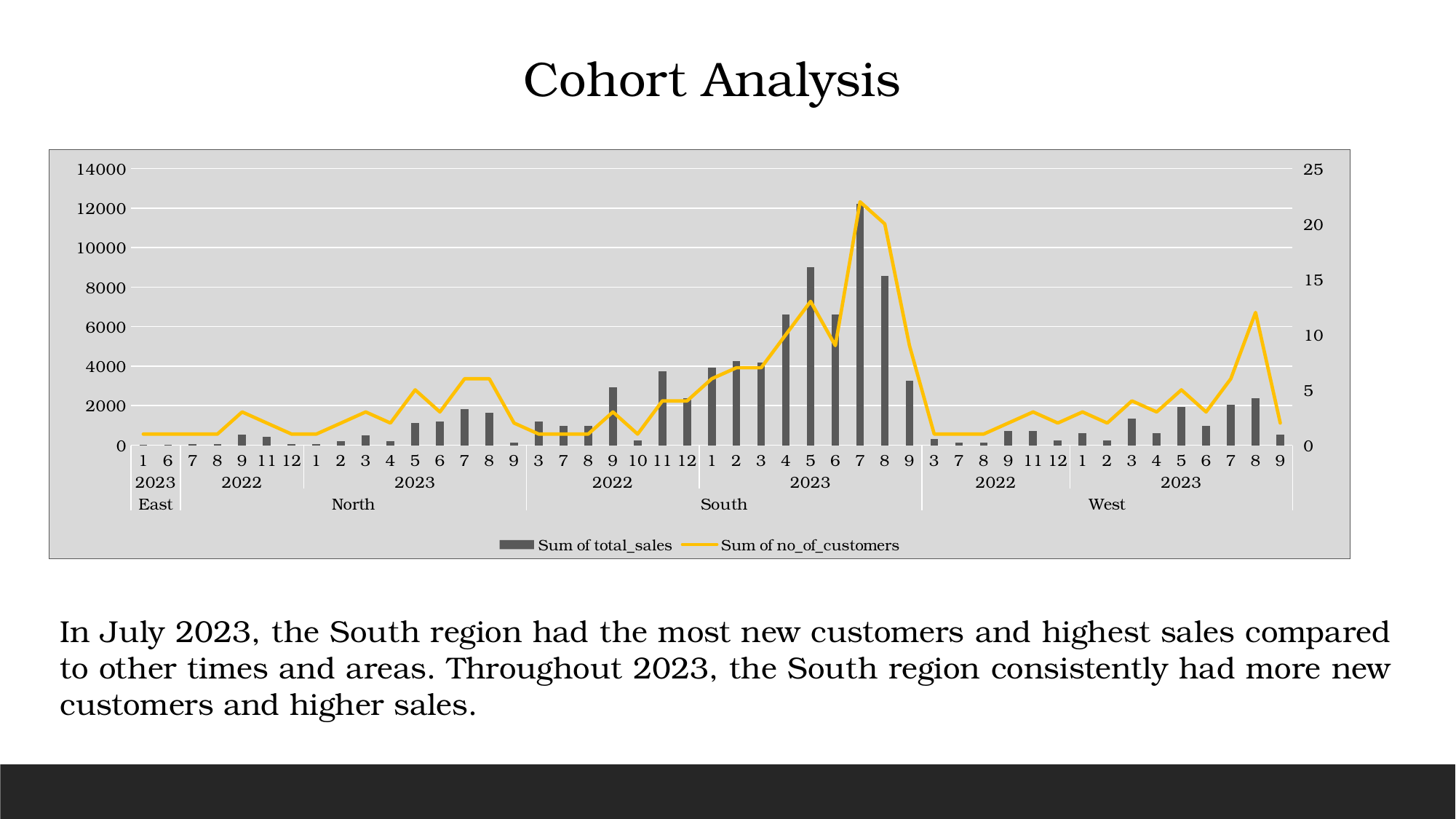

Cohort Analysis

### Chart

| Category | Sum of total_sales | Sum of no_of_customers |
|---|---|---|
| 1 | 35.8400001525879 | 1.0 |
| 6 | 35.8400001525879 | 1.0 |
| 7 | 52.6399993896484 | 1.0 |
| 8 | 52.6399993896484 | 1.0 |
| 9 | 516.389991760254 | 3.0 |
| 11 | 435.599990844727 | 2.0 |
| 12 | 52.6399993896484 | 1.0 |
| 1 | 52.6399993896484 | 1.0 |
| 2 | 199.99999618530242 | 2.0 |
| 3 | 488.239990234376 | 3.0 |
| 4 | 199.99999618530242 | 2.0 |
| 5 | 1130.1099739074712 | 5.0 |
| 6 | 1207.139968872074 | 3.0 |
| 7 | 1811.5399665832522 | 6.0 |
| 8 | 1650.310009002686 | 6.0 |
| 9 | 140.939998626709 | 2.0 |
| 3 | 1196.66997528076 | 1.0 |
| 7 | 966.699974060059 | 1.0 |
| 8 | 966.699974060059 | 1.0 |
| 9 | 2930.34999084473 | 3.0 |
| 10 | 256.089996337891 | 1.0 |
| 11 | 3727.87000656128 | 4.0 |
| 12 | 2365.18999099731 | 4.0 |
| 1 | 3934.33997344971 | 6.0 |
| 2 | 4270.3099861145 | 7.0 |
| 3 | 4163.83995246887 | 7.0 |
| 4 | 6610.85997962952 | 10.0 |
| 5 | 9019.71006584167 | 13.0 |
| 6 | 6624.71996116638 | 9.0 |
| 7 | 12204.8599643707 | 22.0 |
| 8 | 8568.05994987488 | 20.0 |
| 9 | 3276.4499874115 | 9.0 |
| 3 | 305.940002441406 | 1.0 |
| 7 | 142.059997558594 | 1.0 |
| 8 | 142.059997558594 | 1.0 |
| 9 | 725.609985351563 | 2.0 |
| 11 | 723.349998474121 | 3.0 |
| 12 | 236.610000610352 | 2.0 |
| 1 | 591.190002441406 | 3.0 |
| 2 | 236.610000610352 | 2.0 |
| 3 | 1325.46998596191 | 4.0 |
| 4 | 609.349998474121 | 3.0 |
| 5 | 1949.53999328613 | 5.0 |
| 6 | 965.220001220703 | 3.0 |
| 7 | 2033.39998626709 | 6.0 |
| 8 | 2359.65997409821 | 12.0 |
| 9 | 532.170009613037 | 2.0 |
In July 2023, the South region had the most new customers and highest sales compared to other times and areas. Throughout 2023, the South region consistently had more new customers and higher sales.